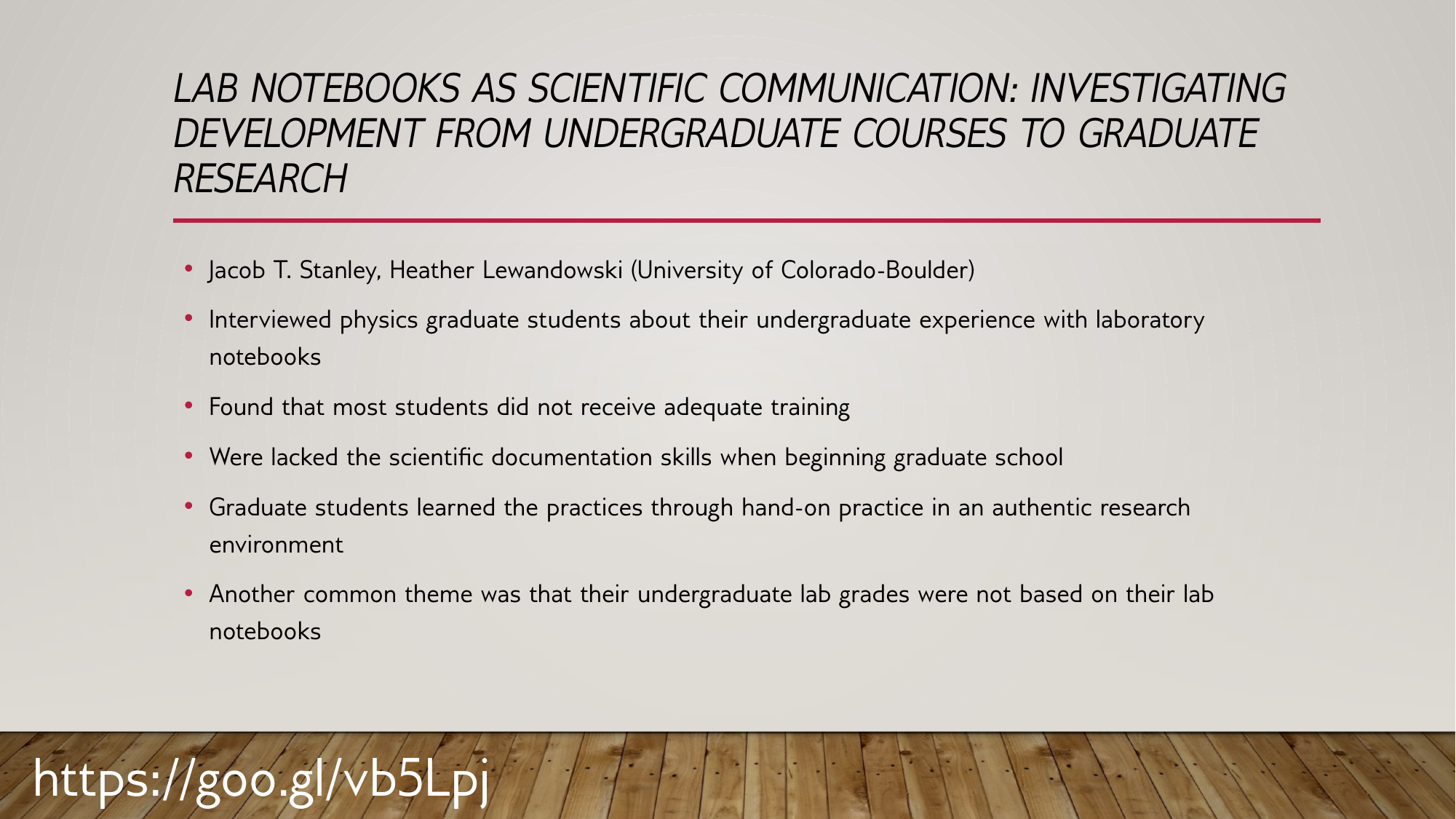

# Lab notebooks as scientific communication: investigating development from undergraduate courses to graduate research
Jacob T. Stanley, Heather Lewandowski (University of Colorado-Boulder)
Interviewed physics graduate students about their undergraduate experience with laboratory notebooks
Found that most students did not receive adequate training
Were lacked the scientific documentation skills when beginning graduate school
Graduate students learned the practices through hand-on practice in an authentic research environment
Another common theme was that their undergraduate lab grades were not based on their lab notebooks

https://goo.gl/vb5Lpj